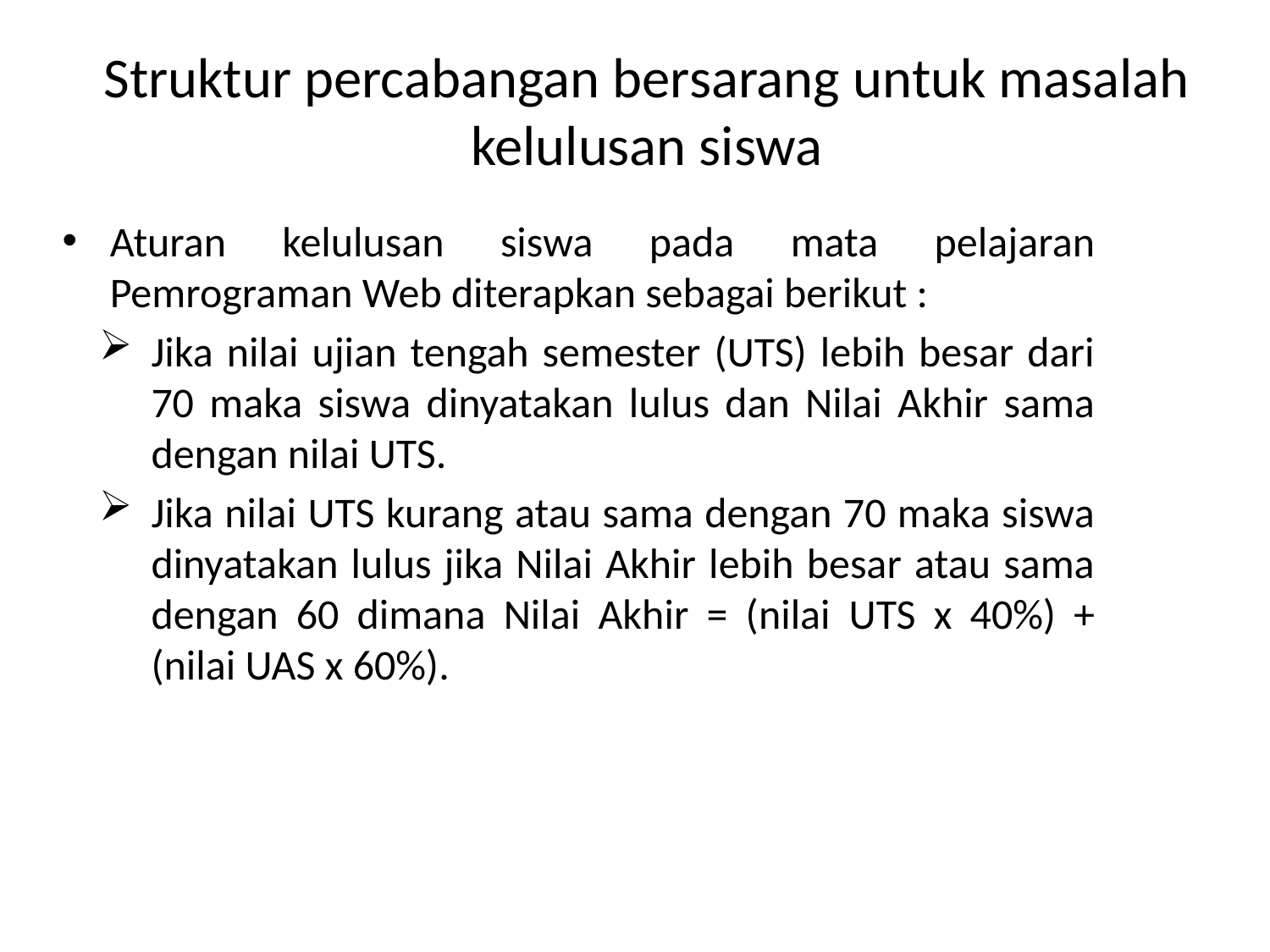

# Struktur percabangan bersarang untuk masalah kelulusan siswa
Aturan kelulusan siswa pada mata pelajaran Pemrograman Web diterapkan sebagai berikut :
Jika nilai ujian tengah semester (UTS) lebih besar dari 70 maka siswa dinyatakan lulus dan Nilai Akhir sama dengan nilai UTS.
Jika nilai UTS kurang atau sama dengan 70 maka siswa dinyatakan lulus jika Nilai Akhir lebih besar atau sama dengan 60 dimana Nilai Akhir = (nilai UTS x 40%) + (nilai UAS x 60%).